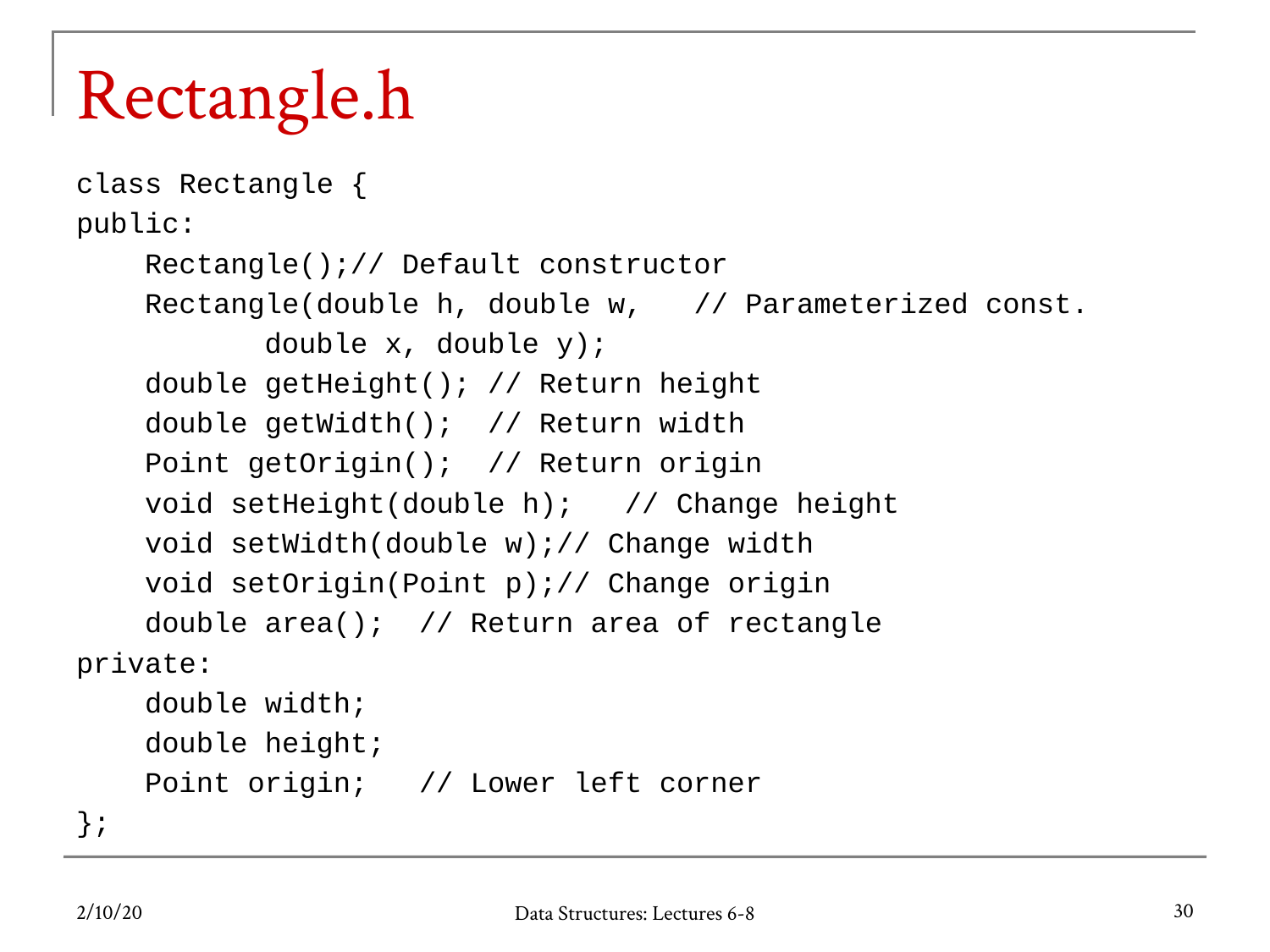

# Rectangle.h
class Rectangle {
public:
	Rectangle();	// Default constructor
	Rectangle(double h, double w,   // Parameterized const.
		       double x, double y);
	double getHeight();	// Return height
	double getWidth();	// Return width
	Point getOrigin();	// Return origin
	void setHeight(double h);	// Change height
	void setWidth(double w);	// Change width
	void setOrigin(Point p);	// Change origin
	double area();	// Return area of rectangle
private:
	double width;
	double height;
	Point origin;	// Lower left corner
};
2/10/20
30
Data Structures: Lectures 6-8